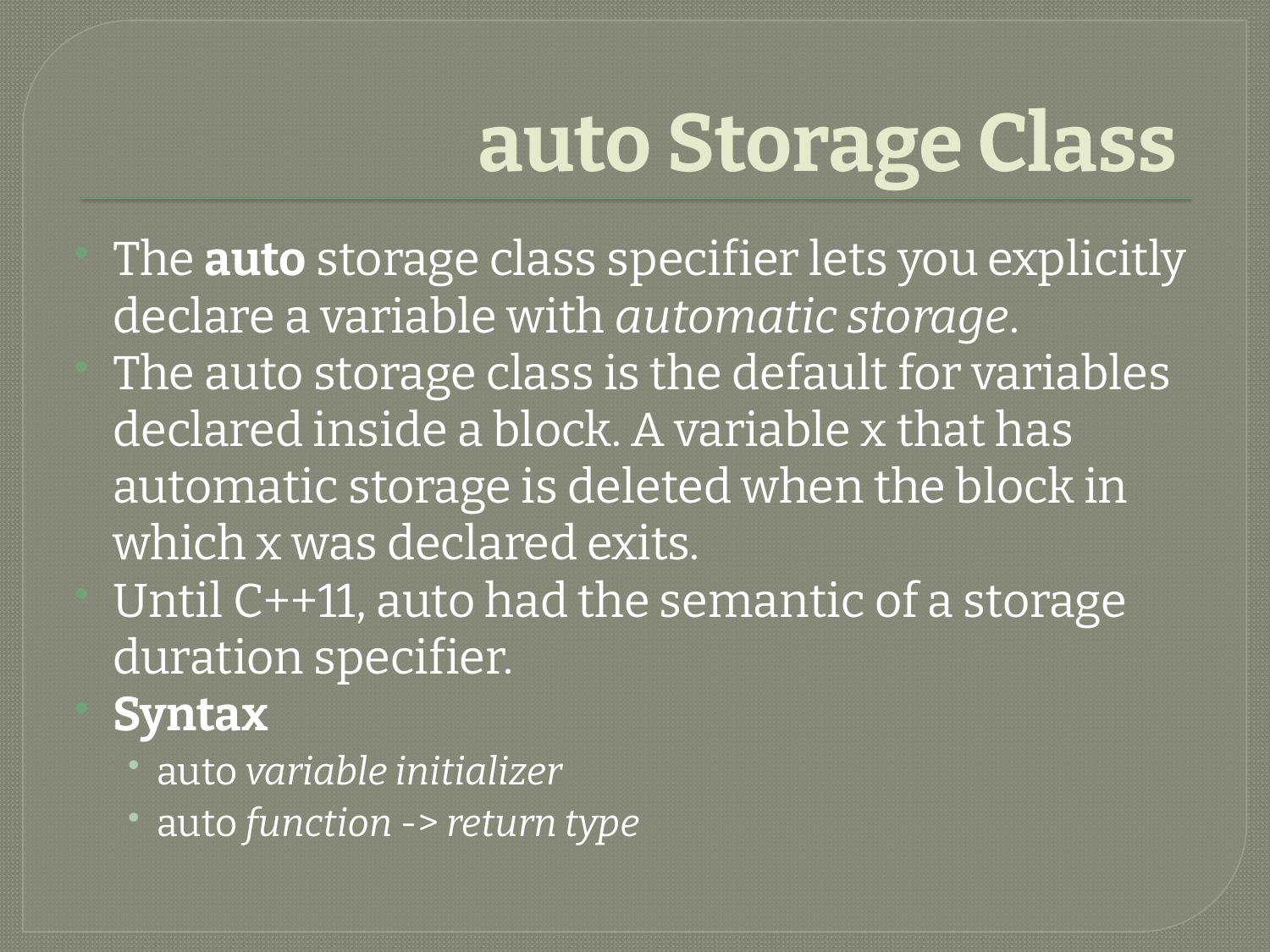

# auto Storage Class
The auto storage class specifier lets you explicitly declare a variable with automatic storage.
The auto storage class is the default for variables declared inside a block. A variable x that has automatic storage is deleted when the block in which x was declared exits.
Until C++11, auto had the semantic of a storage duration specifier.
Syntax
auto variable initializer
auto function -> return type